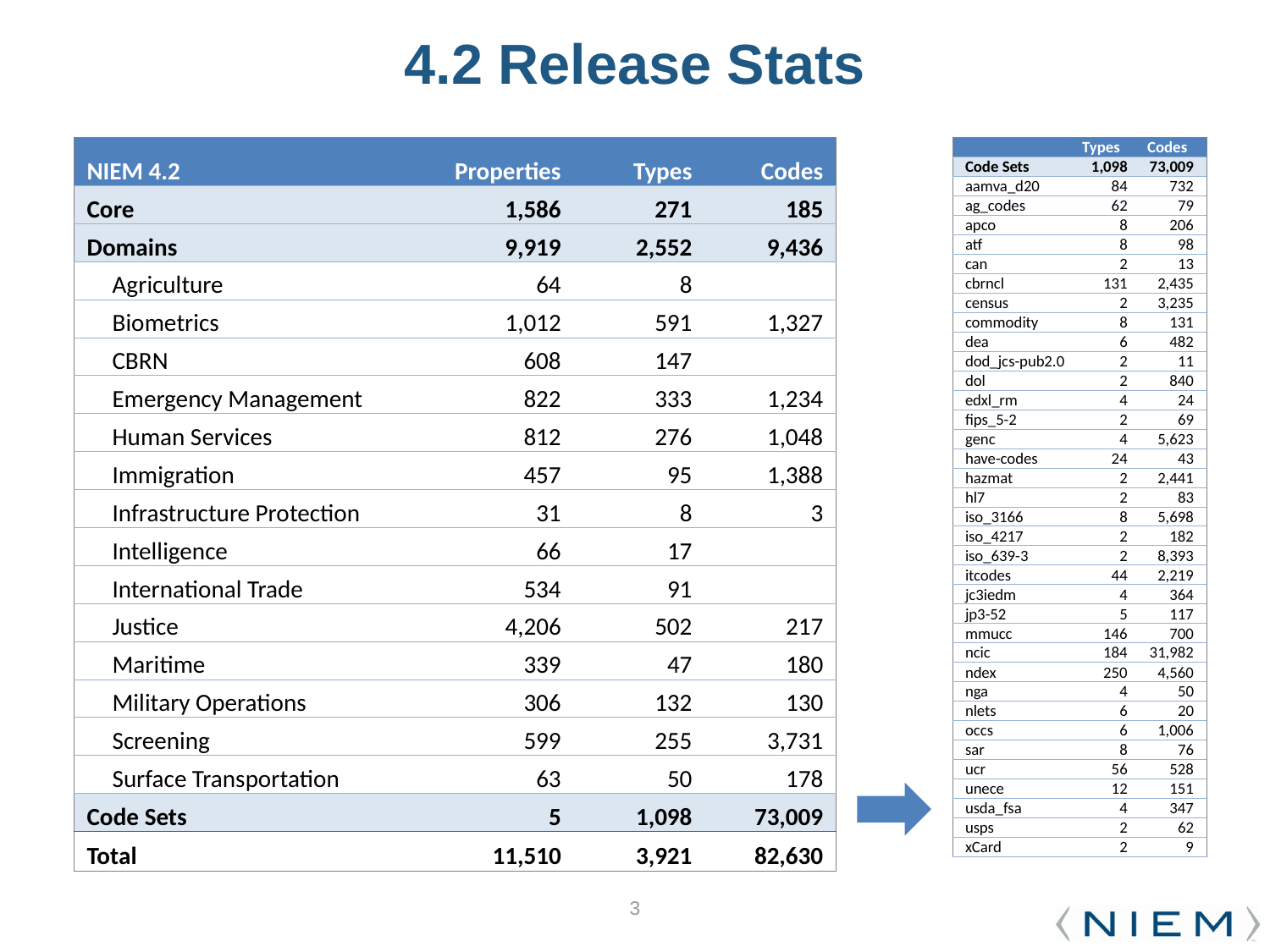

# 4.2 Release Stats
| NIEM 4.2 | Properties | Types | Codes |
| --- | --- | --- | --- |
| Core | 1,586 | 271 | 185 |
| Domains | 9,919 | 2,552 | 9,436 |
| Agriculture | 64 | 8 |  |
| Biometrics | 1,012 | 591 | 1,327 |
| CBRN | 608 | 147 |  |
| Emergency Management | 822 | 333 | 1,234 |
| Human Services | 812 | 276 | 1,048 |
| Immigration | 457 | 95 | 1,388 |
| Infrastructure Protection | 31 | 8 | 3 |
| Intelligence | 66 | 17 |  |
| International Trade | 534 | 91 |  |
| Justice | 4,206 | 502 | 217 |
| Maritime | 339 | 47 | 180 |
| Military Operations | 306 | 132 | 130 |
| Screening | 599 | 255 | 3,731 |
| Surface Transportation | 63 | 50 | 178 |
| Code Sets | 5 | 1,098 | 73,009 |
| Total | 11,510 | 3,921 | 82,630 |
|  | Types | Codes |
| --- | --- | --- |
| Code Sets | 1,098 | 73,009 |
| aamva\_d20 | 84 | 732 |
| ag\_codes | 62 | 79 |
| apco | 8 | 206 |
| atf | 8 | 98 |
| can | 2 | 13 |
| cbrncl | 131 | 2,435 |
| census | 2 | 3,235 |
| commodity | 8 | 131 |
| dea | 6 | 482 |
| dod\_jcs-pub2.0 | 2 | 11 |
| dol | 2 | 840 |
| edxl\_rm | 4 | 24 |
| fips\_5-2 | 2 | 69 |
| genc | 4 | 5,623 |
| have-codes | 24 | 43 |
| hazmat | 2 | 2,441 |
| hl7 | 2 | 83 |
| iso\_3166 | 8 | 5,698 |
| iso\_4217 | 2 | 182 |
| iso\_639-3 | 2 | 8,393 |
| itcodes | 44 | 2,219 |
| jc3iedm | 4 | 364 |
| jp3-52 | 5 | 117 |
| mmucc | 146 | 700 |
| ncic | 184 | 31,982 |
| ndex | 250 | 4,560 |
| nga | 4 | 50 |
| nlets | 6 | 20 |
| occs | 6 | 1,006 |
| sar | 8 | 76 |
| ucr | 56 | 528 |
| unece | 12 | 151 |
| usda\_fsa | 4 | 347 |
| usps | 2 | 62 |
| xCard | 2 | 9 |

3